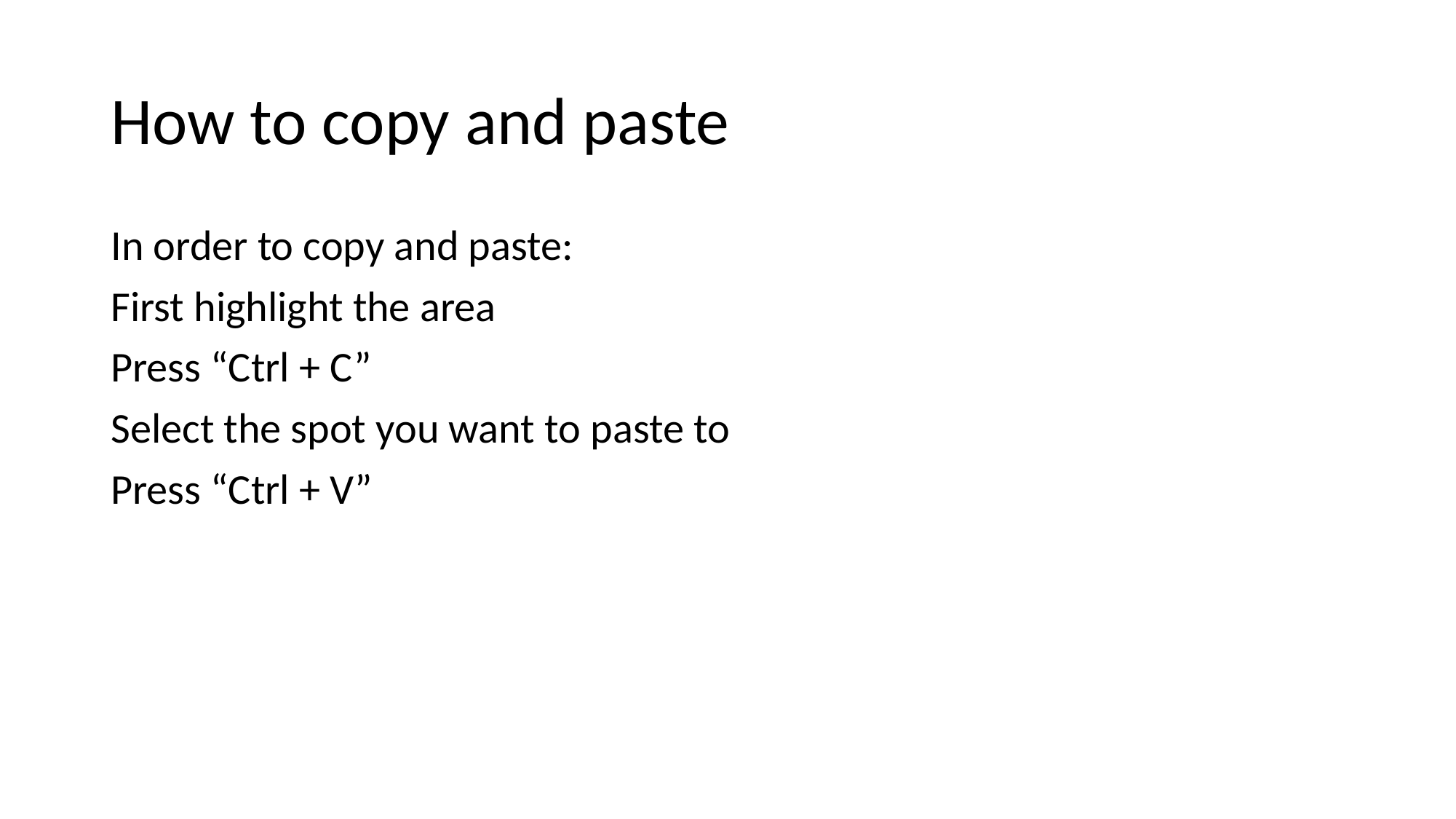

# How to copy and paste
In order to copy and paste:
First highlight the area
Press “Ctrl + C”
Select the spot you want to paste to
Press “Ctrl + V”